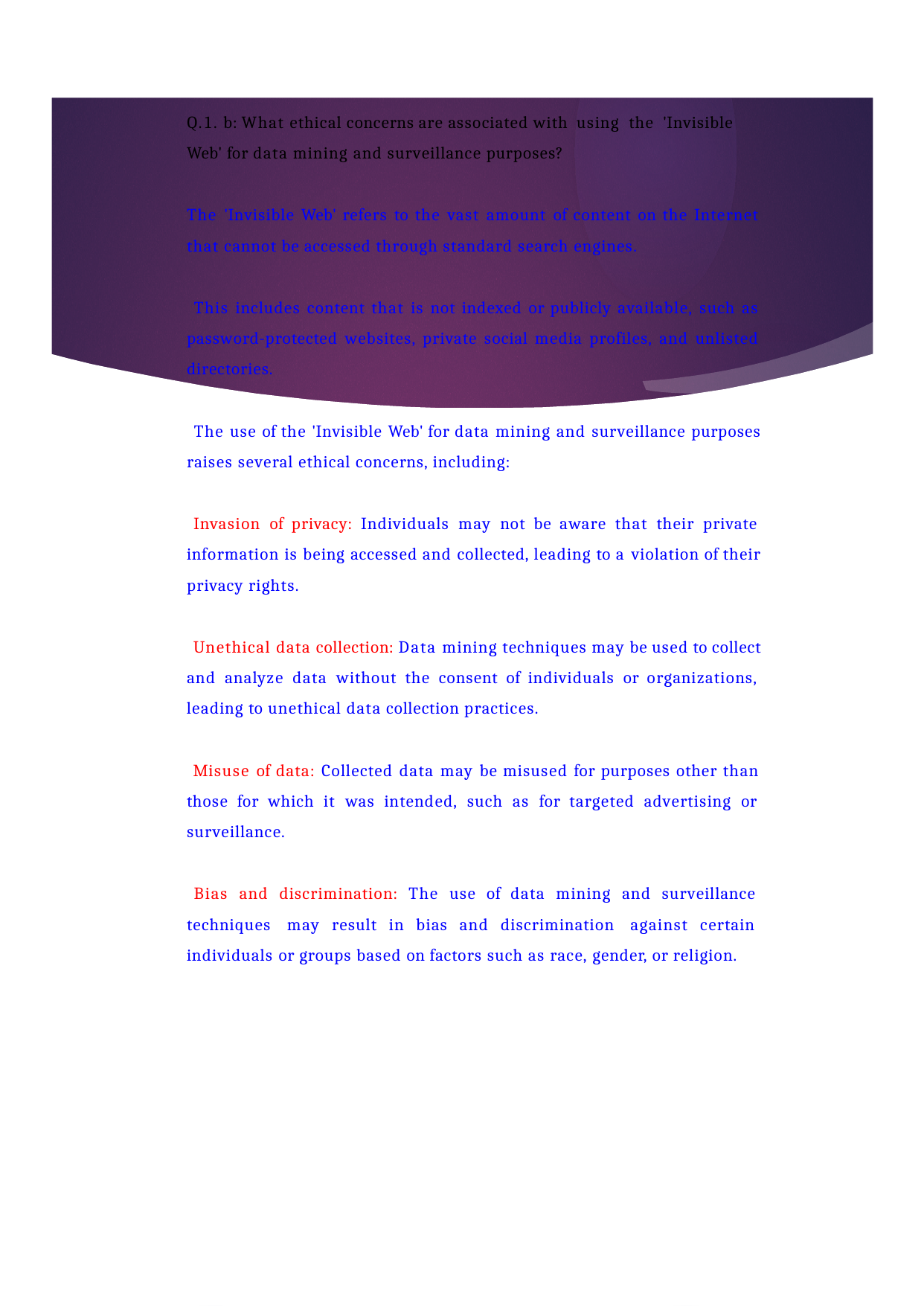

Q.1. b: What ethical concerns are associated with  using  the  'Invisible  Web' for data mining and surveillance purposes?

The 'Invisible Web' refers to the vast amount of content on the Internet  that cannot be accessed through standard search engines.

This includes content that is not indexed or publicly available, such as  password-protected websites, private social media profiles, and unlisted  directories.

The use of the 'Invisible Web' for data mining and surveillance purposes  raises several ethical concerns, including:

Invasion of privacy: Individuals may not be aware that their private  information is being accessed and collected, leading to a violation of their  privacy rights.

Unethical data collection: Data mining techniques may be used to collect  and analyze data without the consent of individuals or organizations,  leading to unethical data collection practices.

Misuse of data: Collected data may be misused for purposes other than  those for which it was intended, such as for targeted advertising or  surveillance.

Bias and discrimination: The use of data mining and surveillance  techniques may result in bias and discrimination against certain  individuals or groups based on factors such as race, gender, or religion.